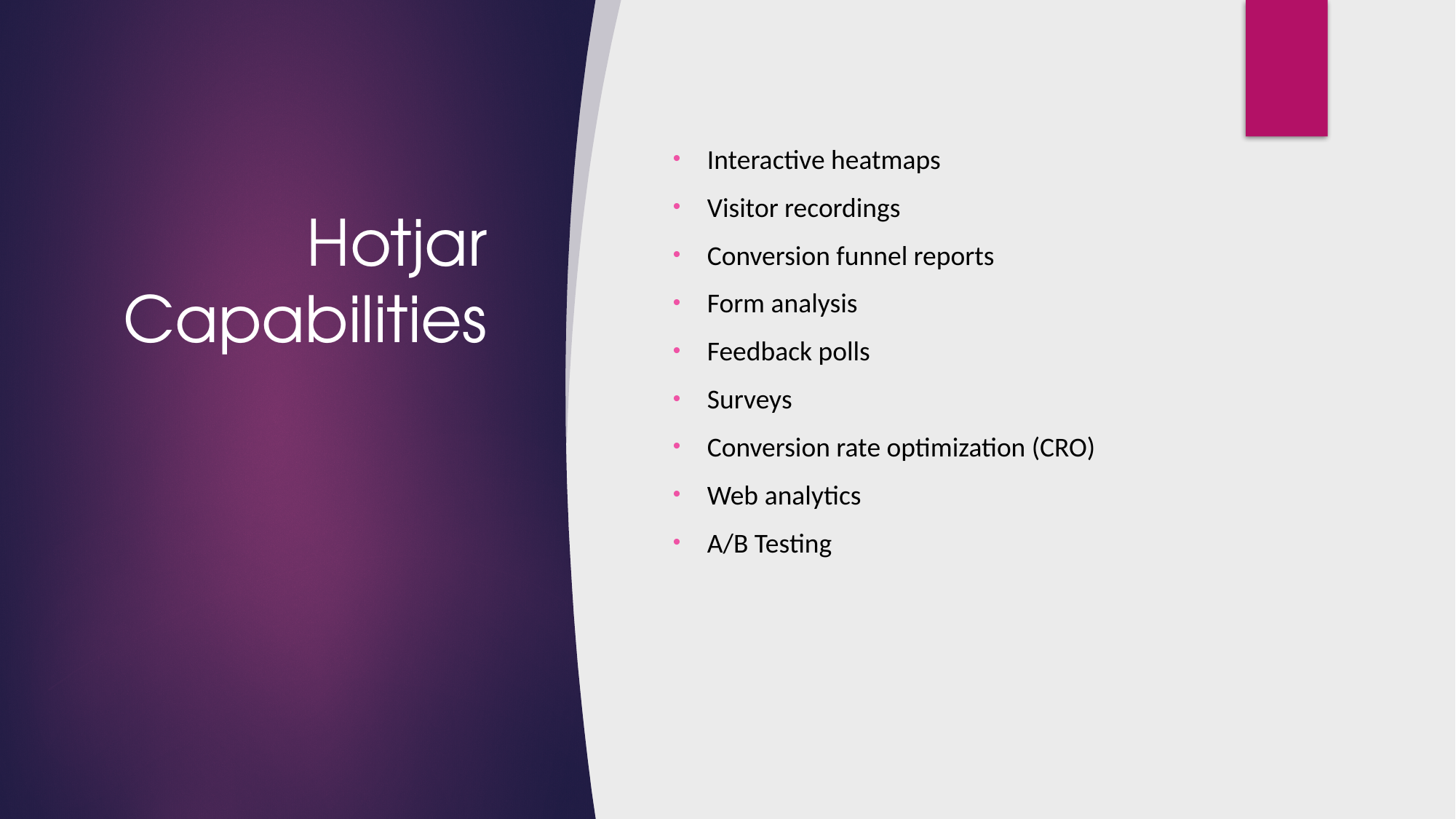

Interactive heatmaps
Visitor recordings
Conversion funnel reports
Form analysis
Feedback polls
Surveys
Conversion rate optimization (CRO)
Web analytics
A/B Testing
# Hotjar Capabilities